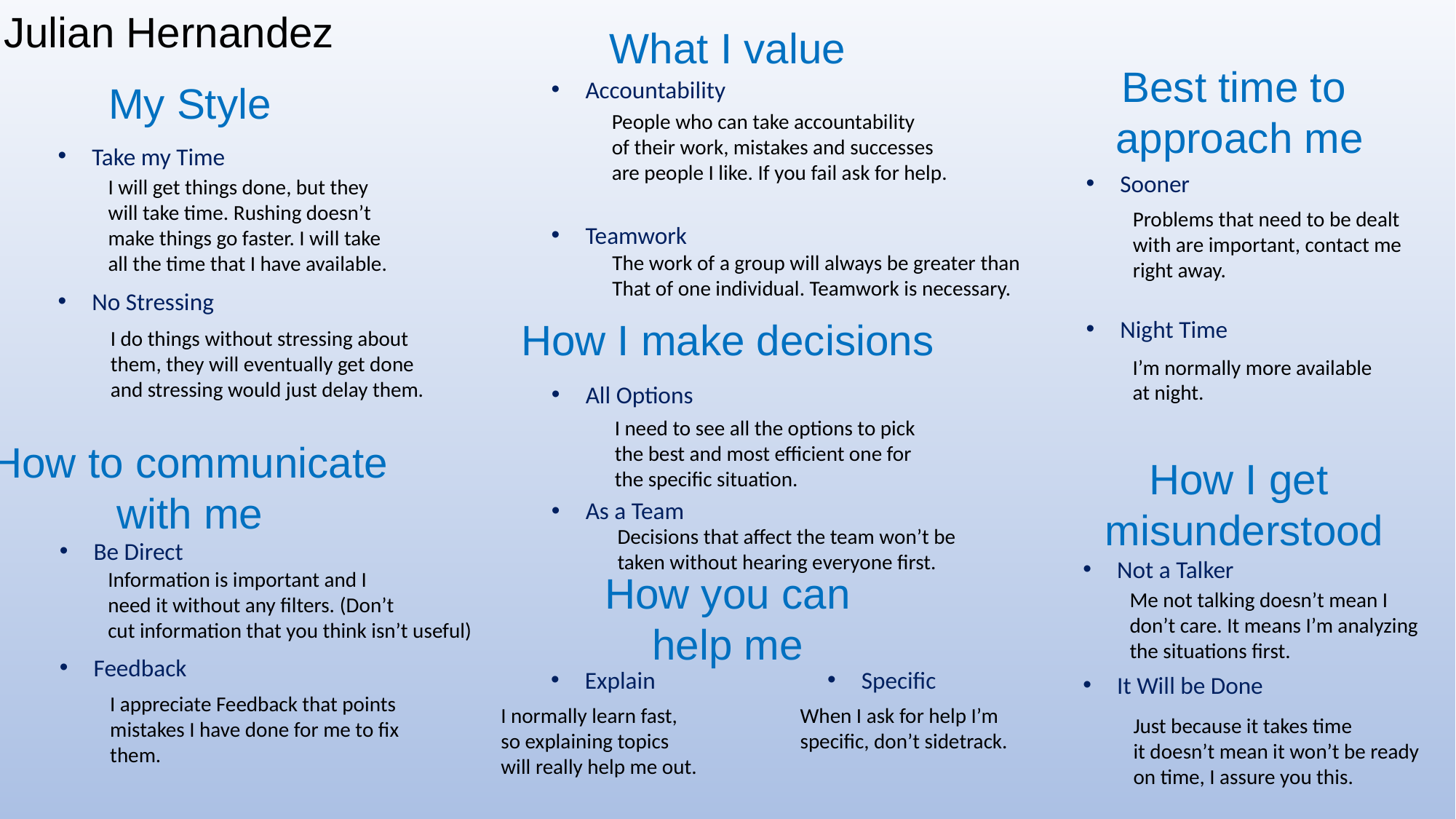

Julian Hernandez
What I value
Best time to
approach me
Accountability

Teamwork
My Style
People who can take accountability
of their work, mistakes and successes
are people I like. If you fail ask for help.
Take my Time

No Stressing
Sooner

Night Time
I will get things done, but they
will take time. Rushing doesn’t
make things go faster. I will take
all the time that I have available.
Problems that need to be dealt
with are important, contact me
right away.
The work of a group will always be greater than
That of one individual. Teamwork is necessary.
How I make decisions
I do things without stressing about
them, they will eventually get done
and stressing would just delay them.
I’m normally more available
at night.
All Options

As a Team
I need to see all the options to pick
the best and most efficient one for
the specific situation.
How to communicate
with me
How I get
misunderstood
Decisions that affect the team won’t be
taken without hearing everyone first.
Be Direct

Feedback
Not a Talker

It Will be Done
Information is important and I
need it without any filters. (Don’t
cut information that you think isn’t useful)
How you can
help me
Me not talking doesn’t mean I
don’t care. It means I’m analyzing
the situations first.
Explain
Specific
I appreciate Feedback that points
mistakes I have done for me to fix
them.
When I ask for help I’m
specific, don’t sidetrack.
I normally learn fast,
so explaining topics
will really help me out.
Just because it takes time
it doesn’t mean it won’t be ready
on time, I assure you this.